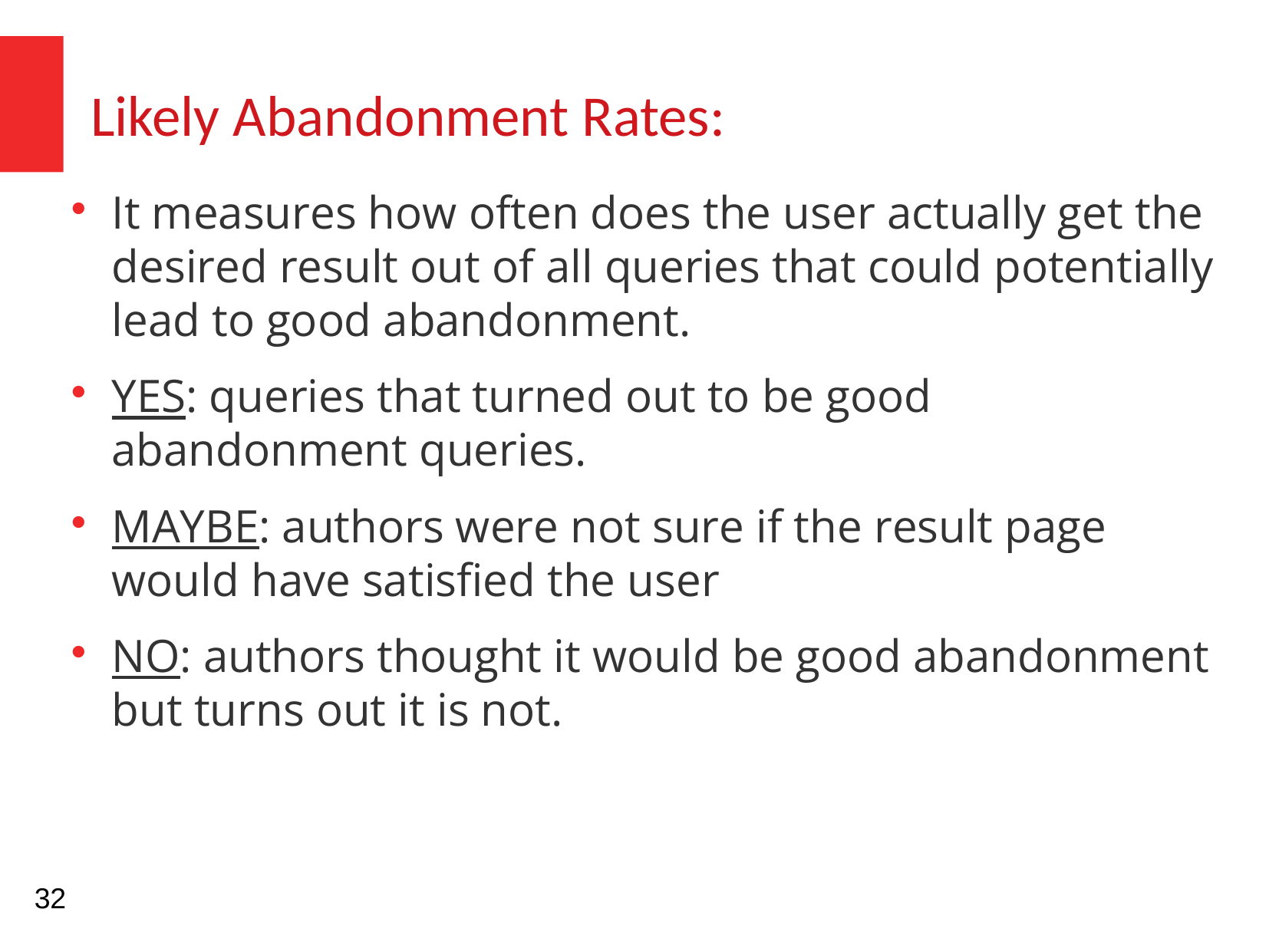

Likely Abandonment Rates:
It measures how often does the user actually get the desired result out of all queries that could potentially lead to good abandonment.
YES: queries that turned out to be good abandonment queries.
MAYBE: authors were not sure if the result page would have satisfied the user
NO: authors thought it would be good abandonment but turns out it is not.
32